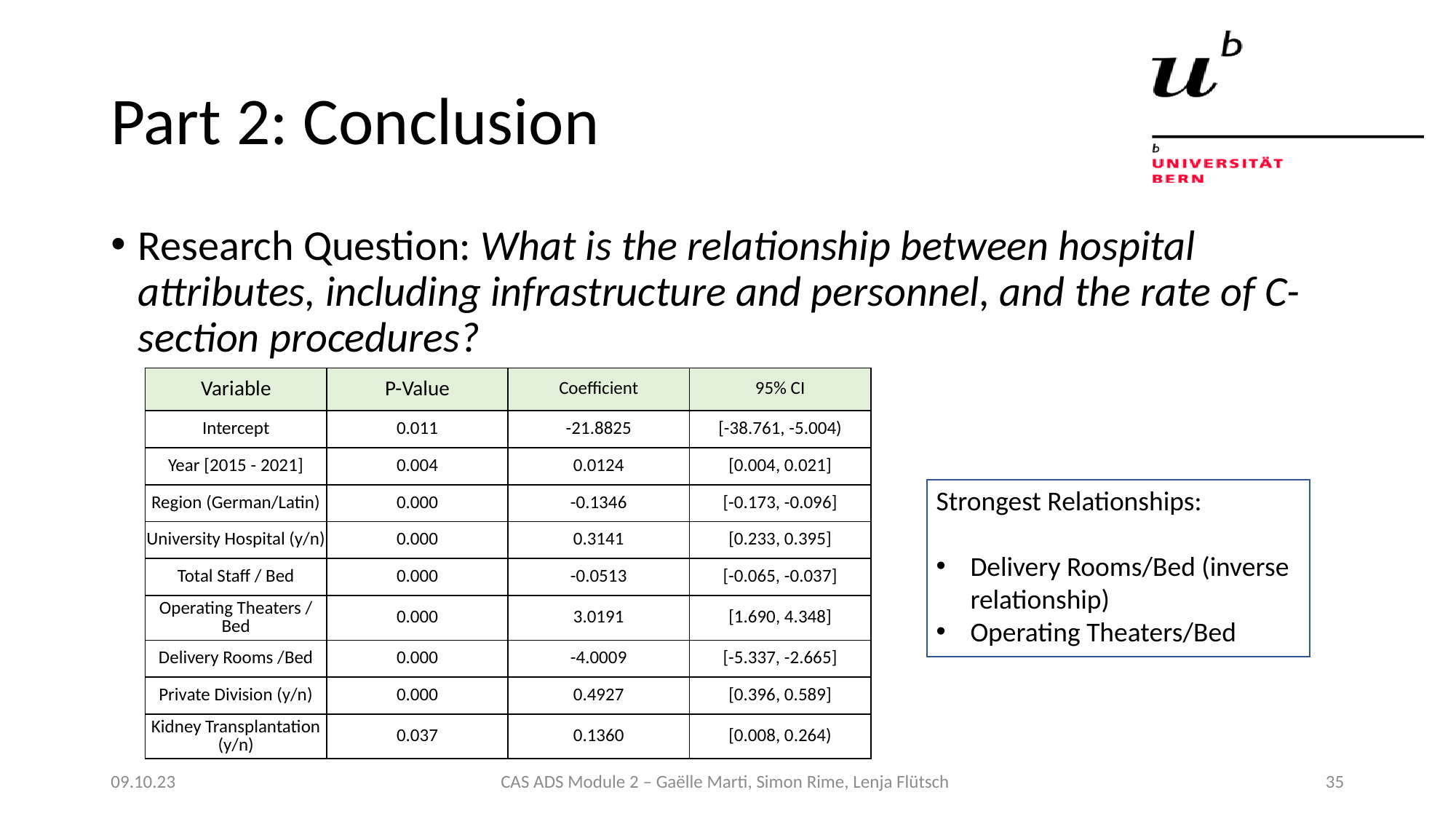

# Part 2: Conclusion
Research Question: What is the relationship between hospital attributes, including infrastructure and personnel, and the rate of C-section procedures?

| Variable | P-Value | Coefficient | 95% CI |
| --- | --- | --- | --- |
| Intercept | 0.011 | -21.8825 | [-38.761, -5.004) |
| Year [2015 - 2021] | 0.004 | 0.0124 | [0.004, 0.021] |
| Region (German/Latin) | 0.000 | -0.1346 | [-0.173, -0.096] |
| University Hospital (y/n) | 0.000 | 0.3141 | [0.233, 0.395] |
| Total Staff / Bed | 0.000 | -0.0513 | [-0.065, -0.037] |
| Operating Theaters / Bed | 0.000 | 3.0191 | [1.690, 4.348] |
| Delivery Rooms /Bed | 0.000 | -4.0009 | [-5.337, -2.665] |
| Private Division (y/n) | 0.000 | 0.4927 | [0.396, 0.589] |
| Kidney Transplantation (y/n) | 0.037 | 0.1360 | [0.008, 0.264) |
Strongest Relationships:

Delivery Rooms/Bed (inverse relationship)
Operating Theaters/Bed

09.10.23
CAS ADS Module 2 – Gaëlle Marti, Simon Rime, Lenja Flütsch
35